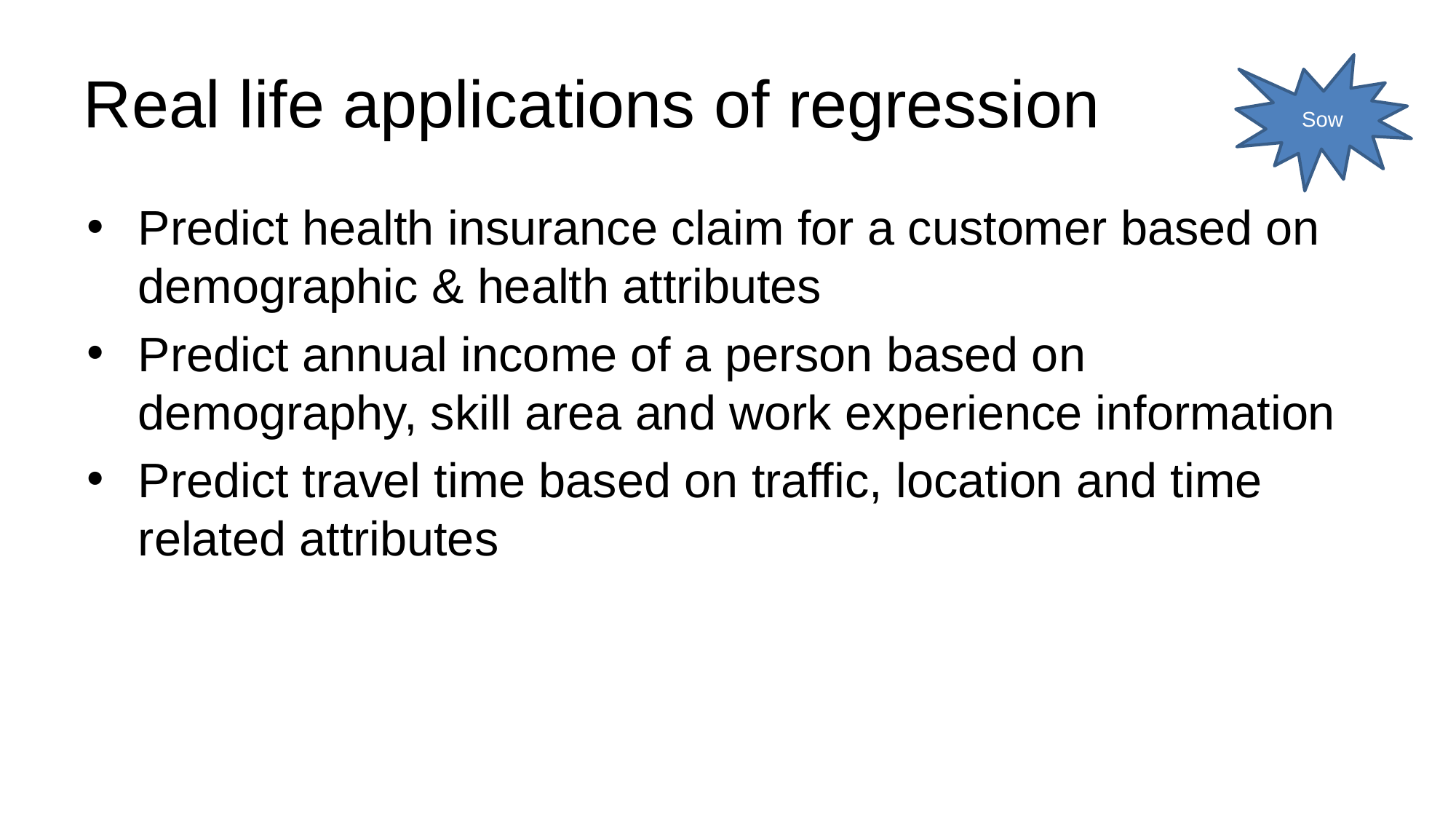

# Real life applications of regression
Sow
Predict health insurance claim for a customer based on demographic & health attributes
Predict annual income of a person based on demography, skill area and work experience information
Predict travel time based on traffic, location and time related attributes